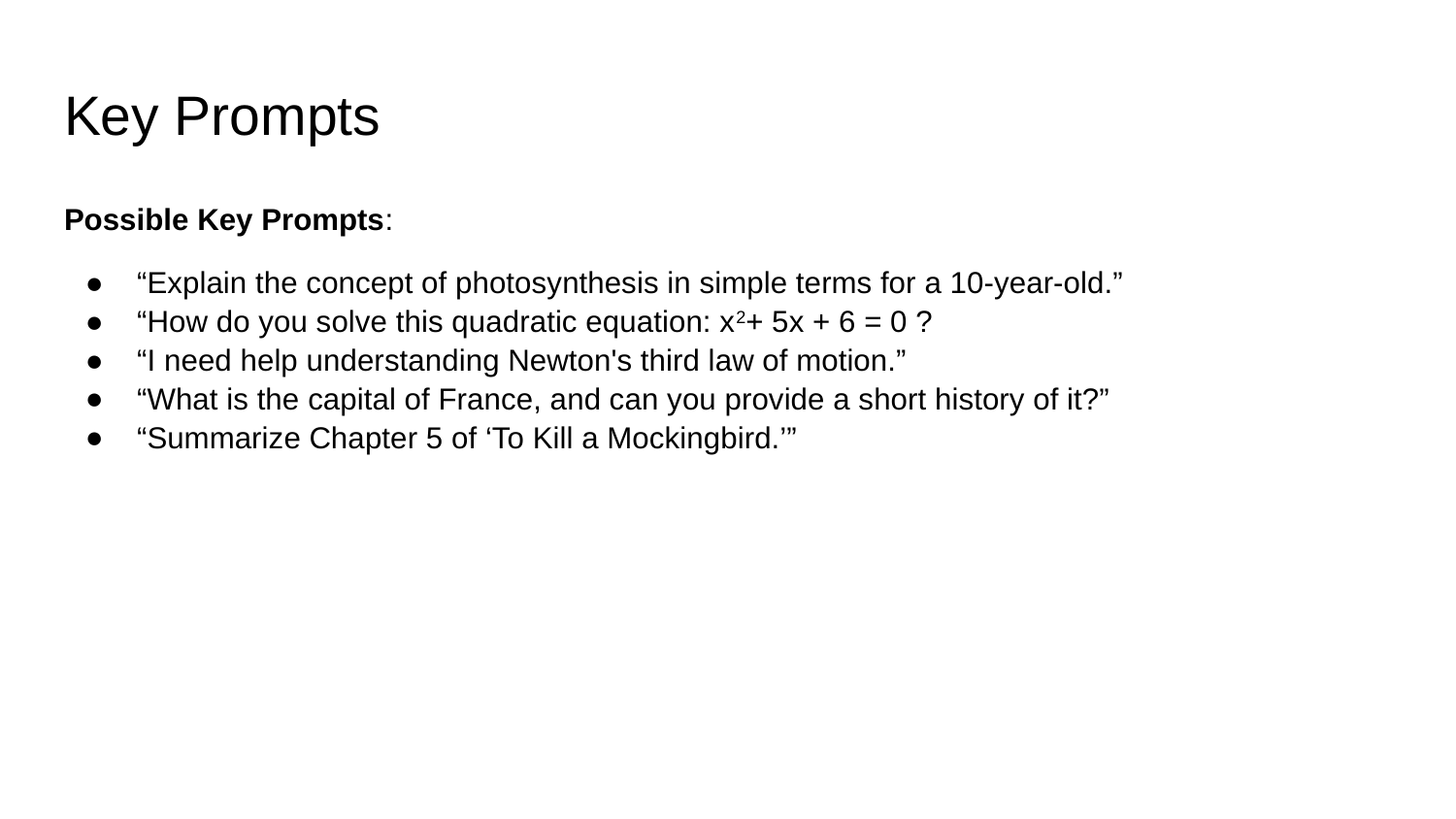

# Key Prompts
Possible Key Prompts:
“Explain the concept of photosynthesis in simple terms for a 10-year-old.”
“How do you solve this quadratic equation: x2+ 5x + 6 = 0 ?
“I need help understanding Newton's third law of motion.”
“What is the capital of France, and can you provide a short history of it?”
“Summarize Chapter 5 of ‘To Kill a Mockingbird.’”